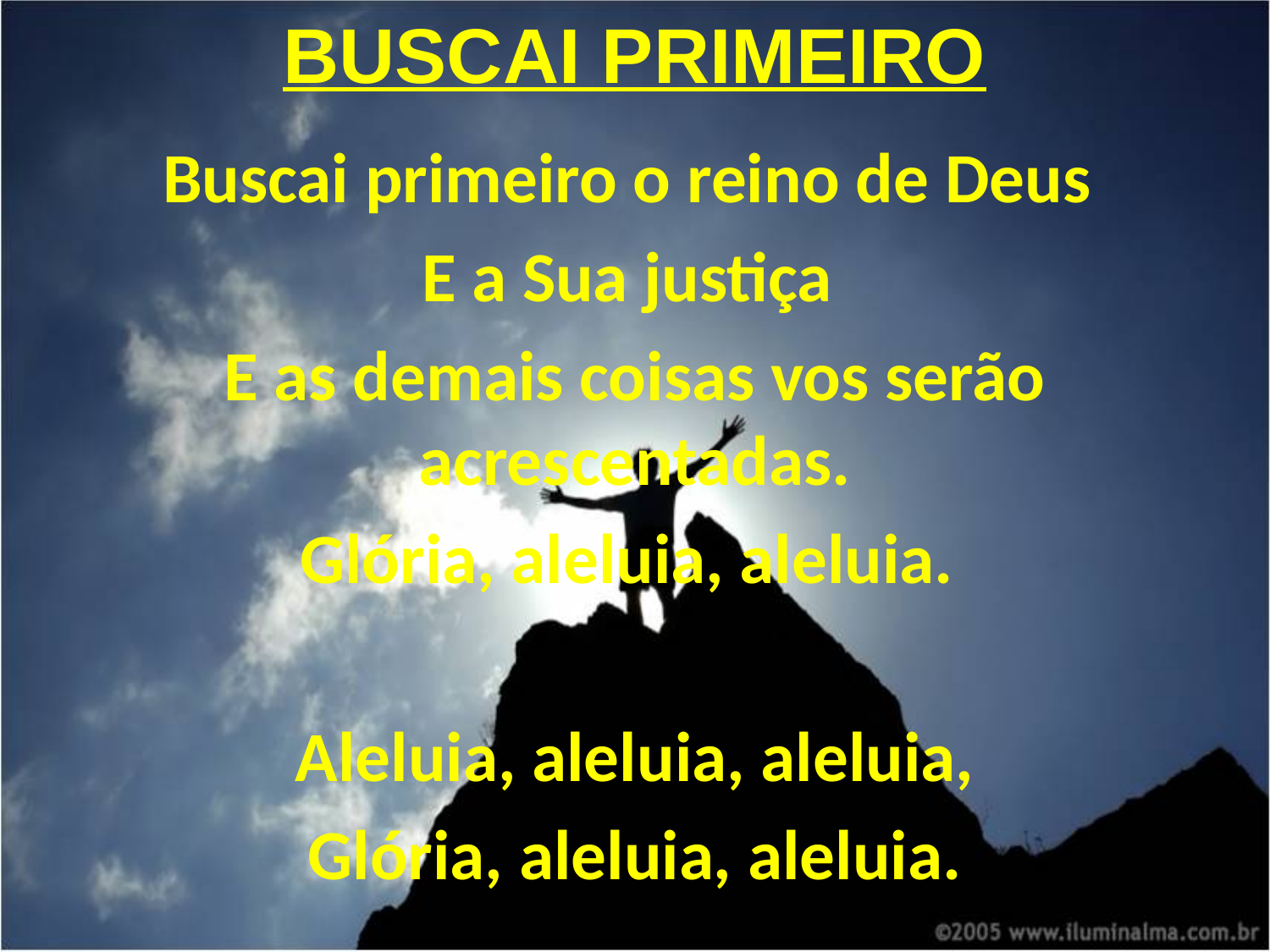

BUSCAI PRIMEIRO
Buscai primeiro o reino de Deus
E a Sua justiça
E as demais coisas vos serão acrescentadas.
Glória, aleluia, aleluia.

Aleluia, aleluia, aleluia,
Glória, aleluia, aleluia.